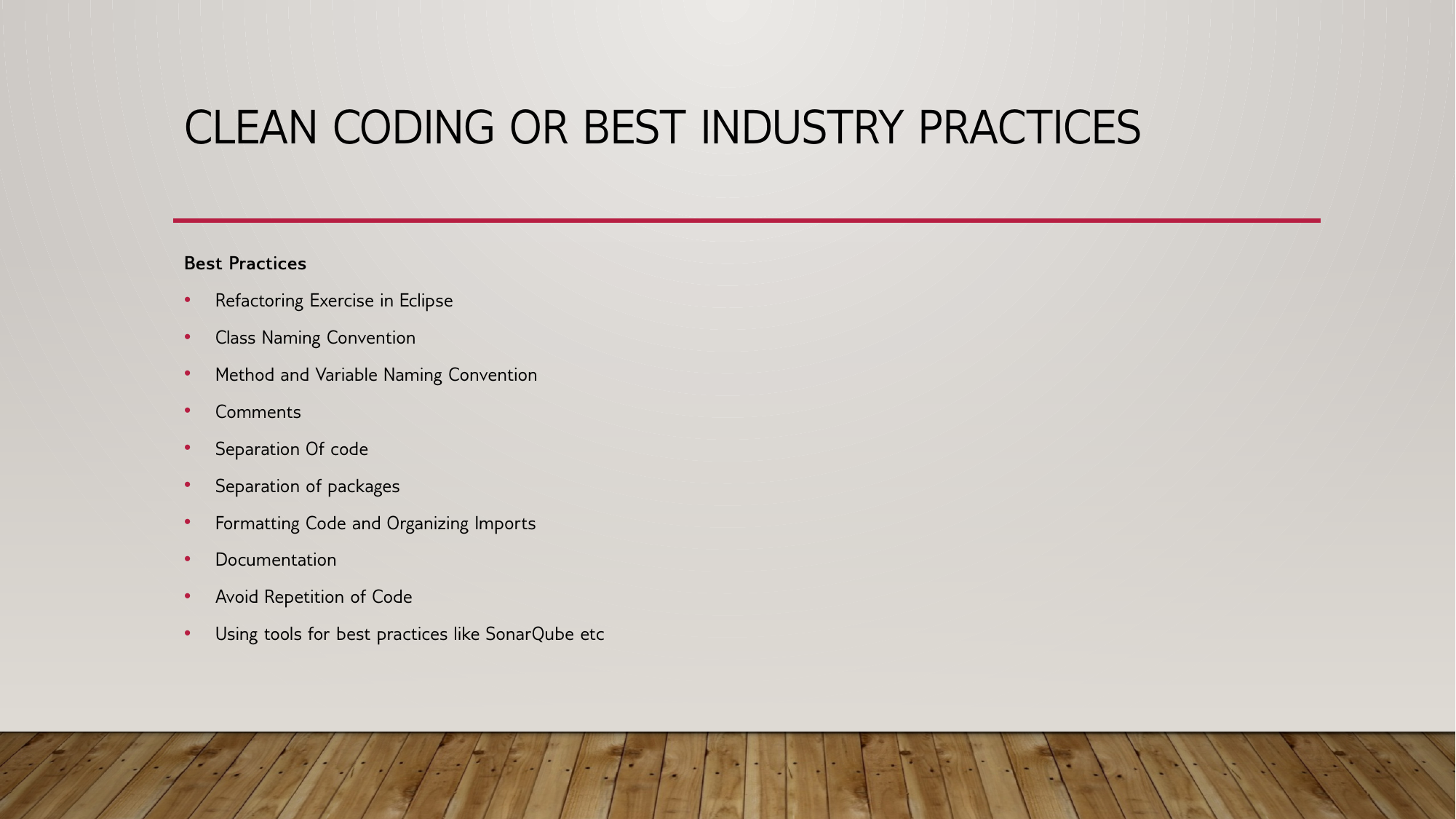

# Clean Coding or Best Industry Practices
Best Practices
Refactoring Exercise in Eclipse
Class Naming Convention
Method and Variable Naming Convention
Comments
Separation Of code
Separation of packages
Formatting Code and Organizing Imports
Documentation
Avoid Repetition of Code
Using tools for best practices like SonarQube etc